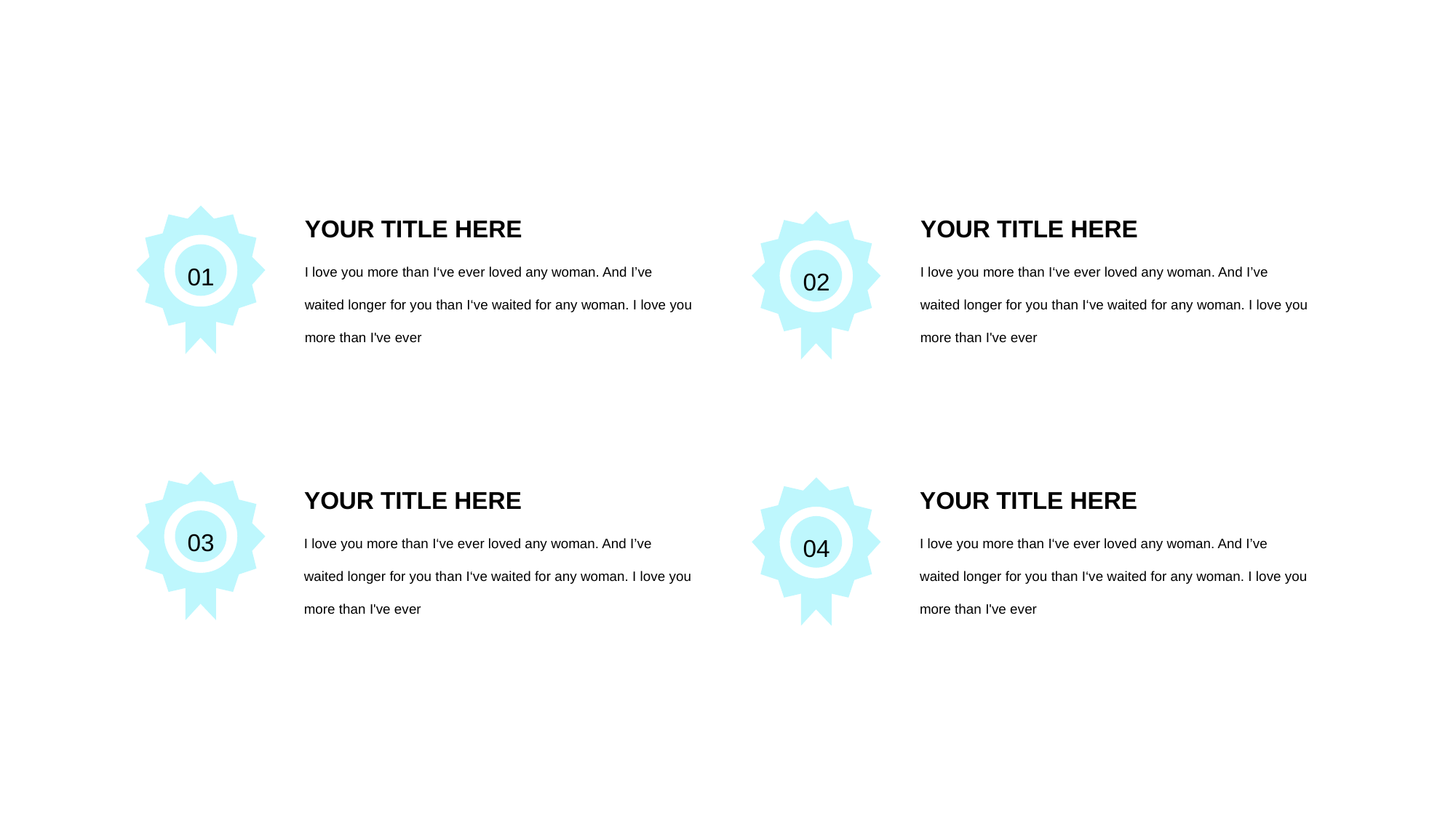

YOUR TITLE HERE
YOUR TITLE HERE

01

02
I love you more than I‘ve ever loved any woman. And I’ve waited longer for you than I‘ve waited for any woman. I love you more than I've ever
I love you more than I‘ve ever loved any woman. And I’ve waited longer for you than I‘ve waited for any woman. I love you more than I've ever
YOUR TITLE HERE
YOUR TITLE HERE

03

04
I love you more than I‘ve ever loved any woman. And I’ve waited longer for you than I‘ve waited for any woman. I love you more than I've ever
I love you more than I‘ve ever loved any woman. And I’ve waited longer for you than I‘ve waited for any woman. I love you more than I've ever